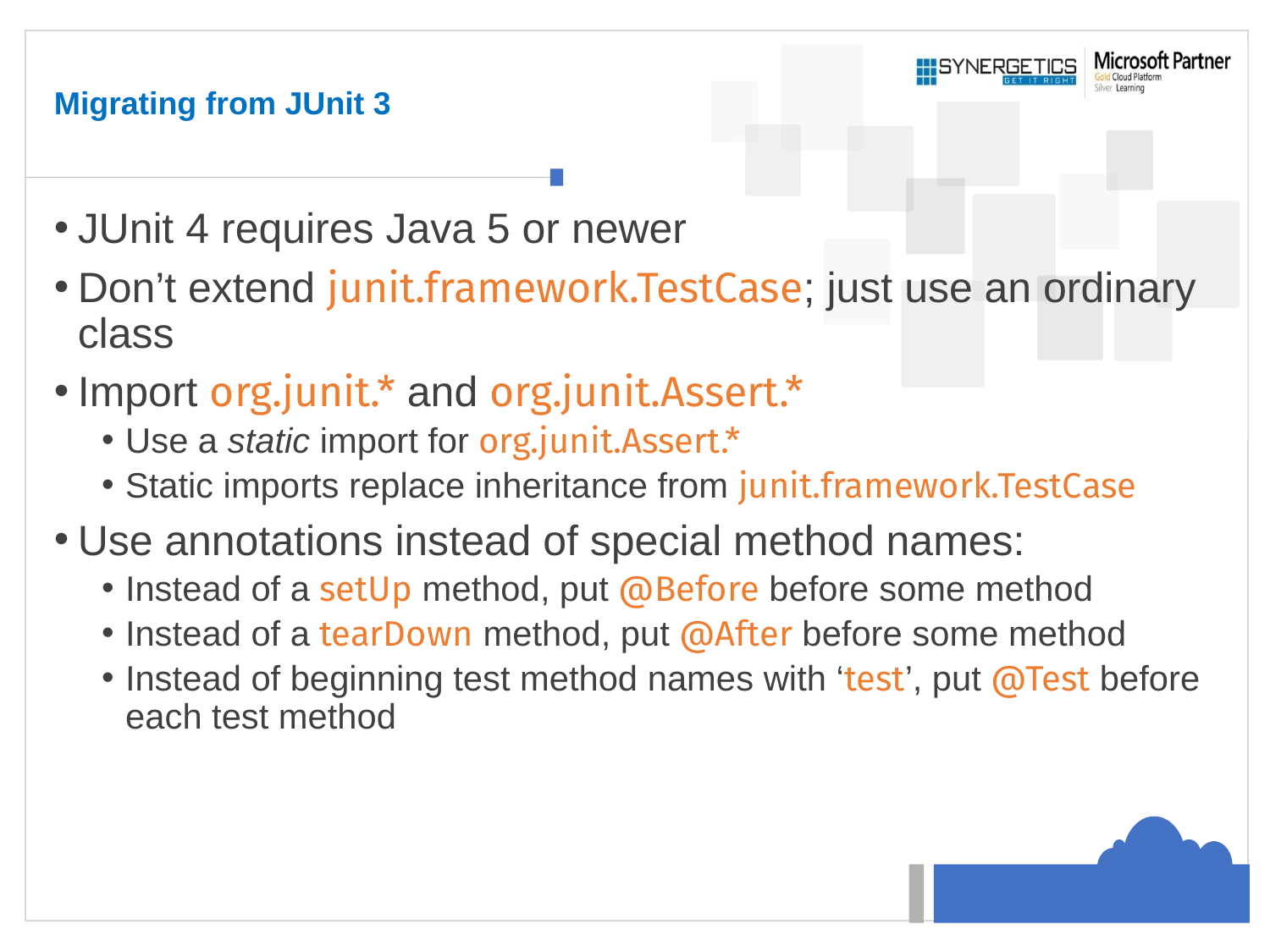

# Migrating from JUnit 3
JUnit 4 requires Java 5 or newer
Don’t extend junit.framework.TestCase; just use an ordinary class
Import org.junit.* and org.junit.Assert.*
Use a static import for org.junit.Assert.*
Static imports replace inheritance from junit.framework.TestCase
Use annotations instead of special method names:
Instead of a setUp method, put @Before before some method
Instead of a tearDown method, put @After before some method
Instead of beginning test method names with ‘test’, put @Test before each test method